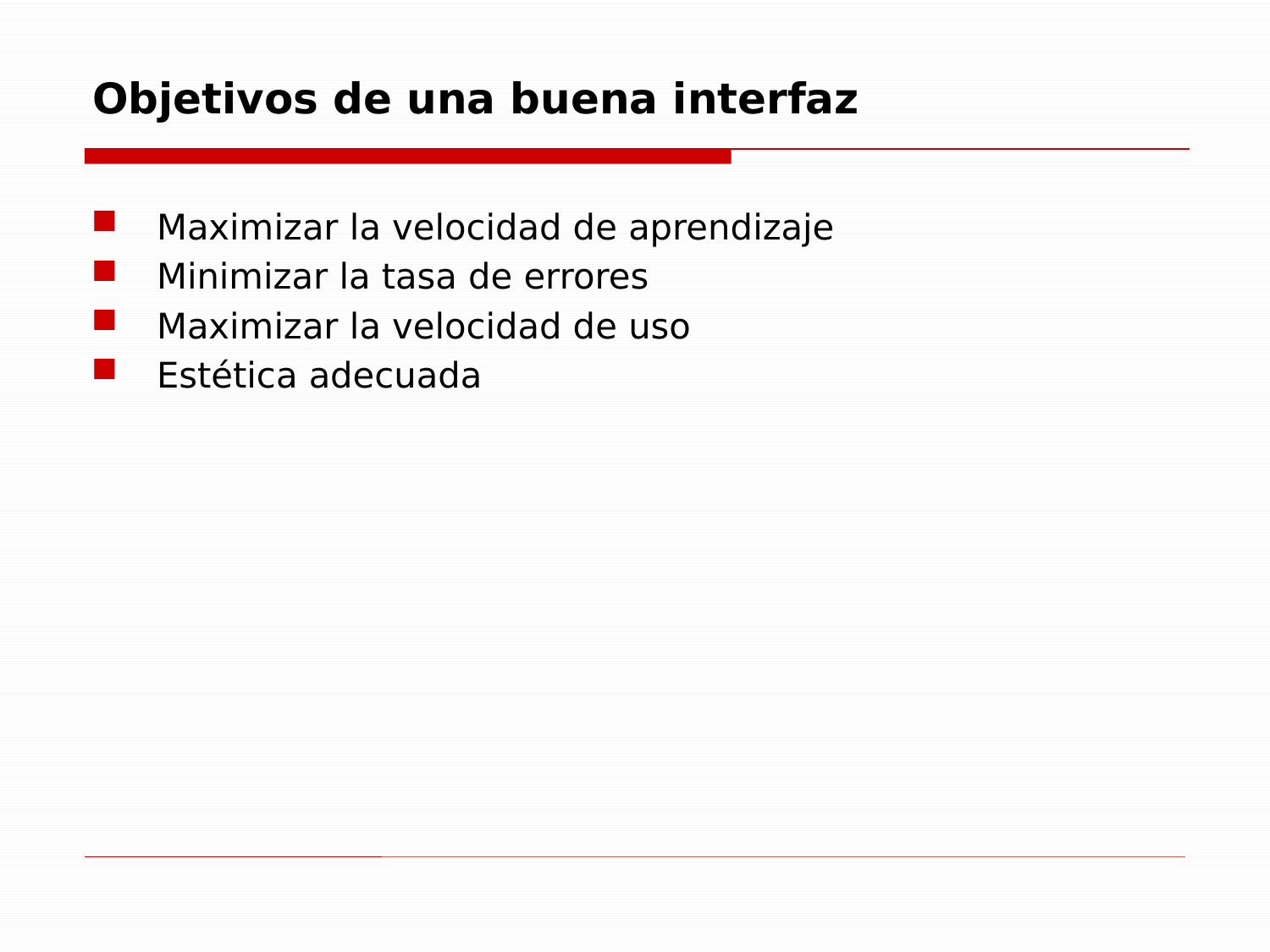

# Objetivos de una buena interfaz
Maximizar la velocidad de aprendizaje
Minimizar la tasa de errores
Maximizar la velocidad de uso
Estética adecuada